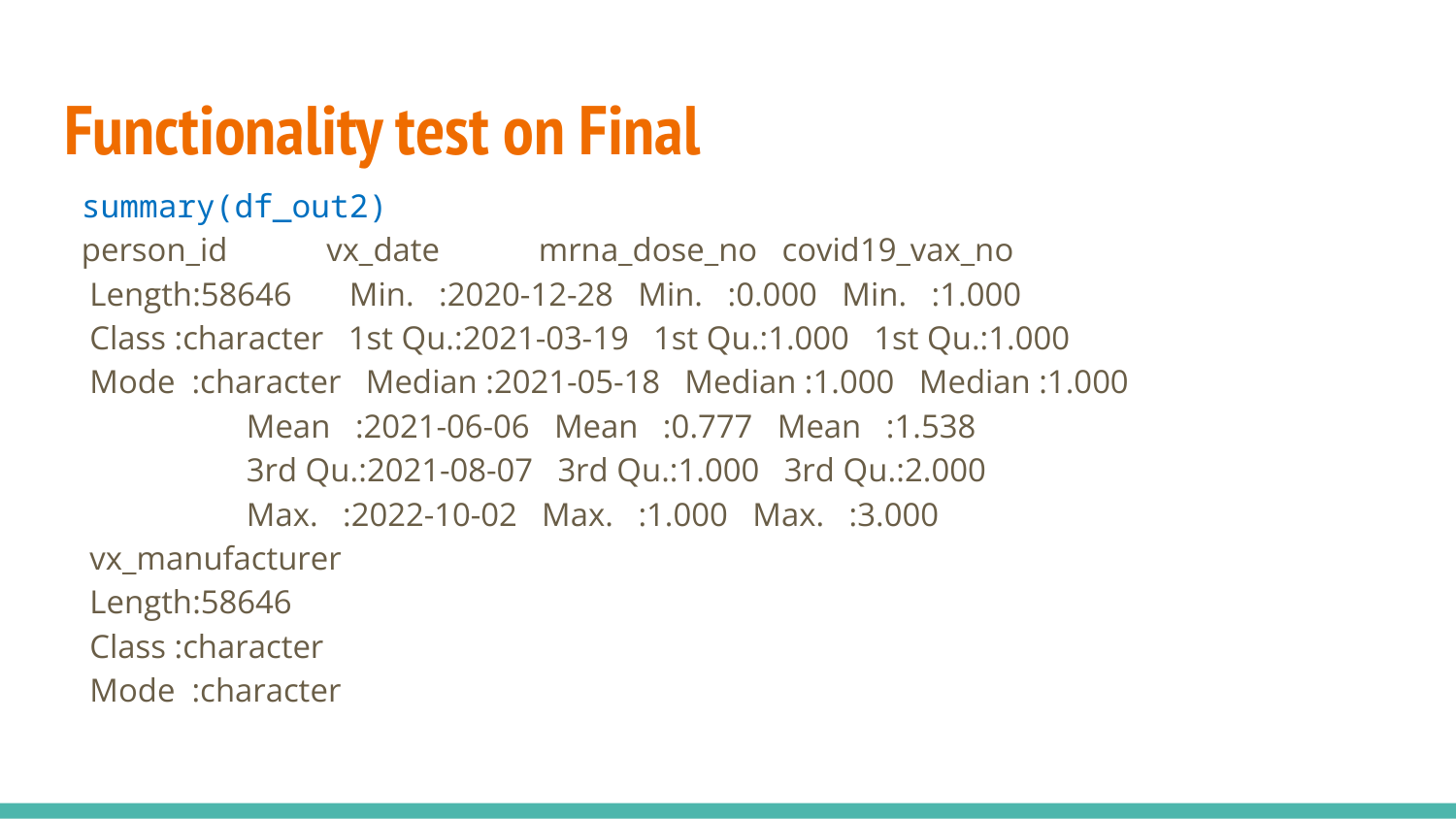

# Functionality test on Final
summary(df_out2)
person_id            vx_date            mrna_dose_no   covid19_vax_no
 Length:58646       Min.   :2020-12-28   Min.   :0.000   Min.   :1.000
 Class :character   1st Qu.:2021-03-19   1st Qu.:1.000   1st Qu.:1.000
 Mode  :character   Median :2021-05-18   Median :1.000   Median :1.000
                    Mean   :2021-06-06   Mean   :0.777   Mean   :1.538
                    3rd Qu.:2021-08-07   3rd Qu.:1.000   3rd Qu.:2.000
                    Max.   :2022-10-02   Max.   :1.000   Max.   :3.000
 vx_manufacturer
 Length:58646
 Class :character
 Mode  :character